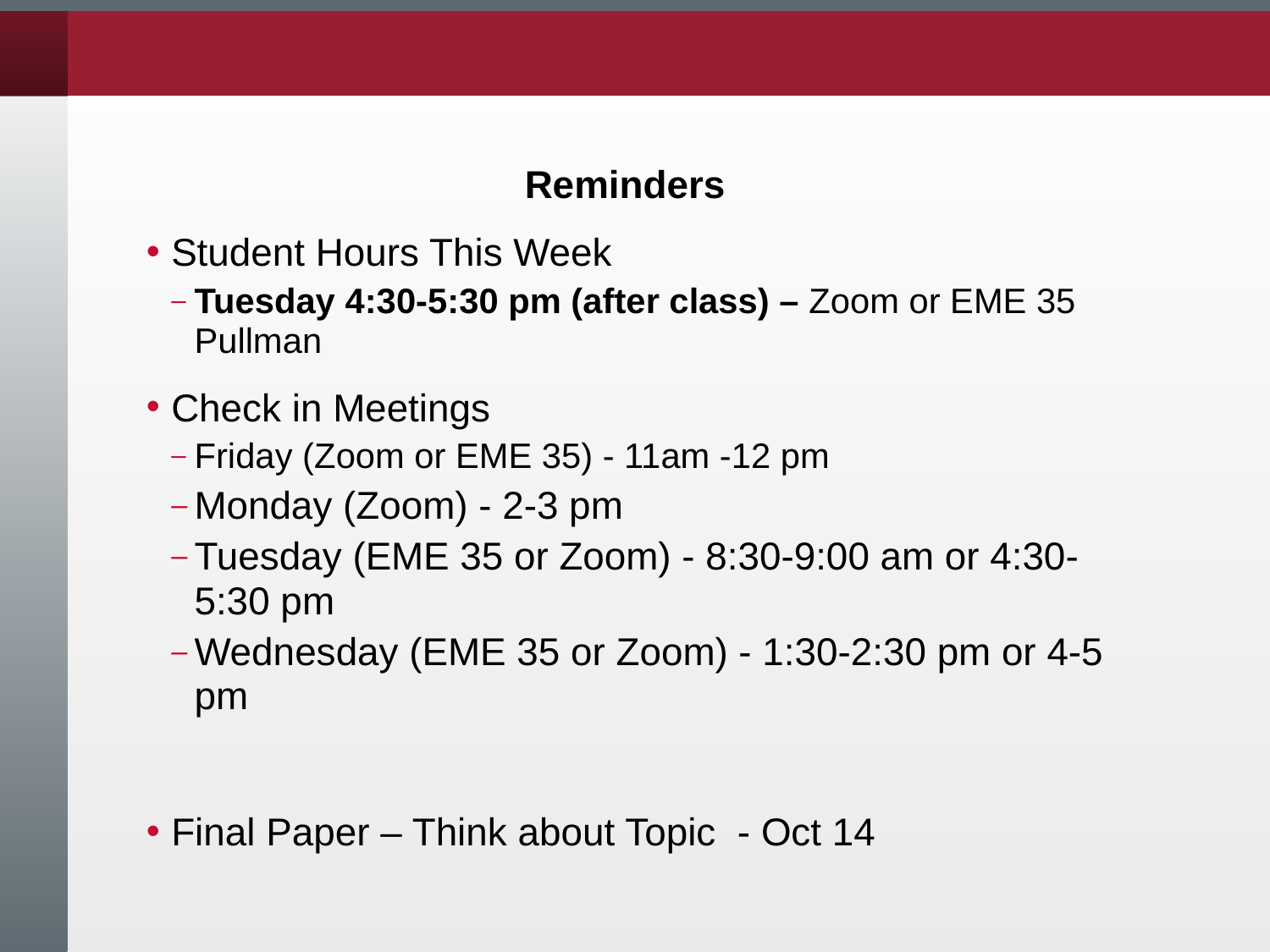

Reminders
Student Hours This Week
Tuesday 4:30-5:30 pm (after class) – Zoom or EME 35 Pullman
Check in Meetings
Friday (Zoom or EME 35) - 11am -12 pm
Monday (Zoom) - 2-3 pm
Tuesday (EME 35 or Zoom) - 8:30-9:00 am or 4:30-5:30 pm
Wednesday (EME 35 or Zoom) - 1:30-2:30 pm or 4-5 pm

Final Paper – Think about Topic  - Oct 14